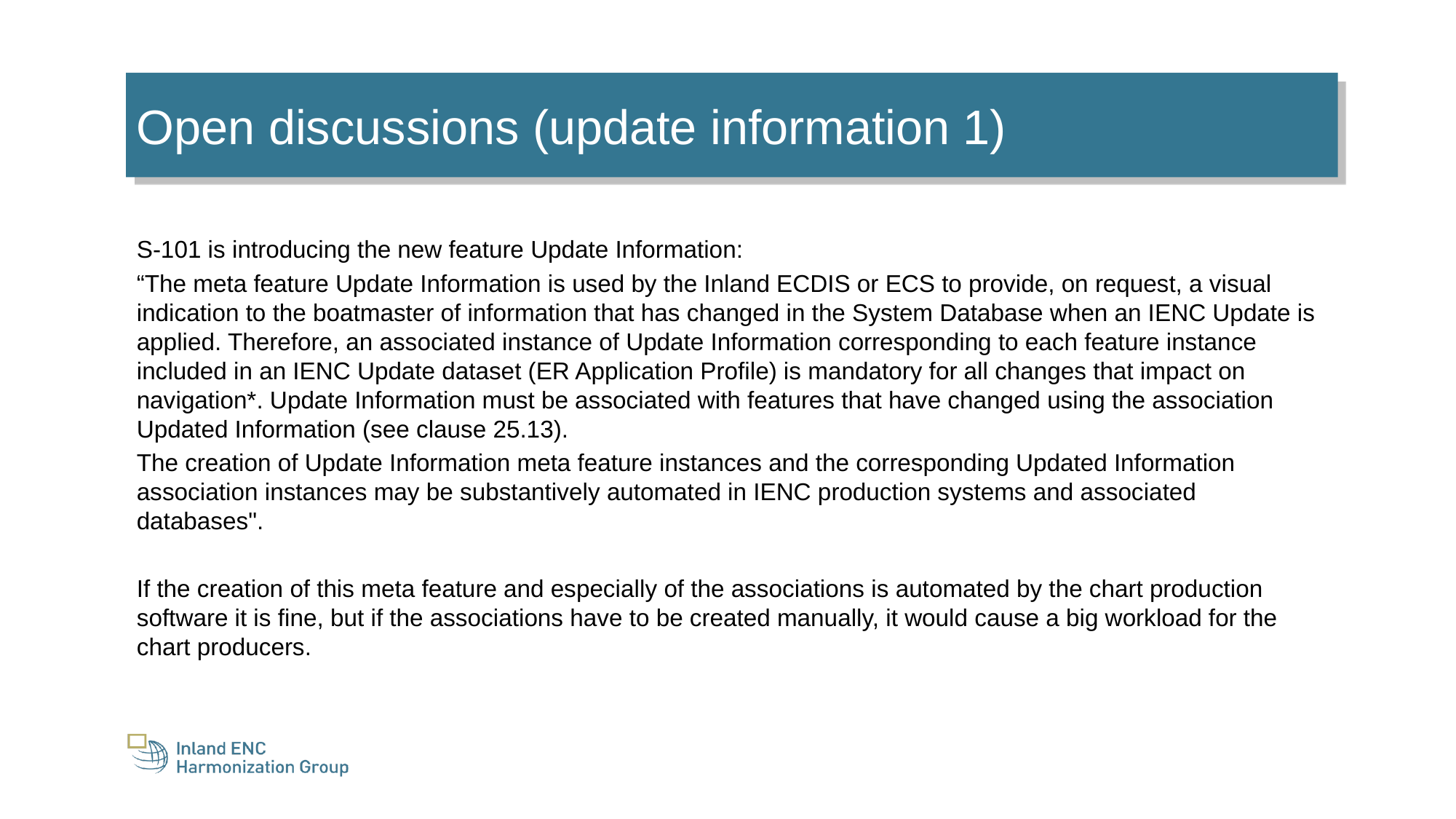

Open discussions (update information 1)
S-101 is introducing the new feature Update Information:
“The meta feature Update Information is used by the Inland ECDIS or ECS to provide, on request, a visual indication to the boatmaster of information that has changed in the System Database when an IENC Update is applied. Therefore, an associated instance of Update Information corresponding to each feature instance included in an IENC Update dataset (ER Application Profile) is mandatory for all changes that impact on navigation*. Update Information must be associated with features that have changed using the association Updated Information (see clause 25.13).
The creation of Update Information meta feature instances and the corresponding Updated Information association instances may be substantively automated in IENC production systems and associated databases".

If the creation of this meta feature and especially of the associations is automated by the chart production software it is fine, but if the associations have to be created manually, it would cause a big workload for the chart producers.